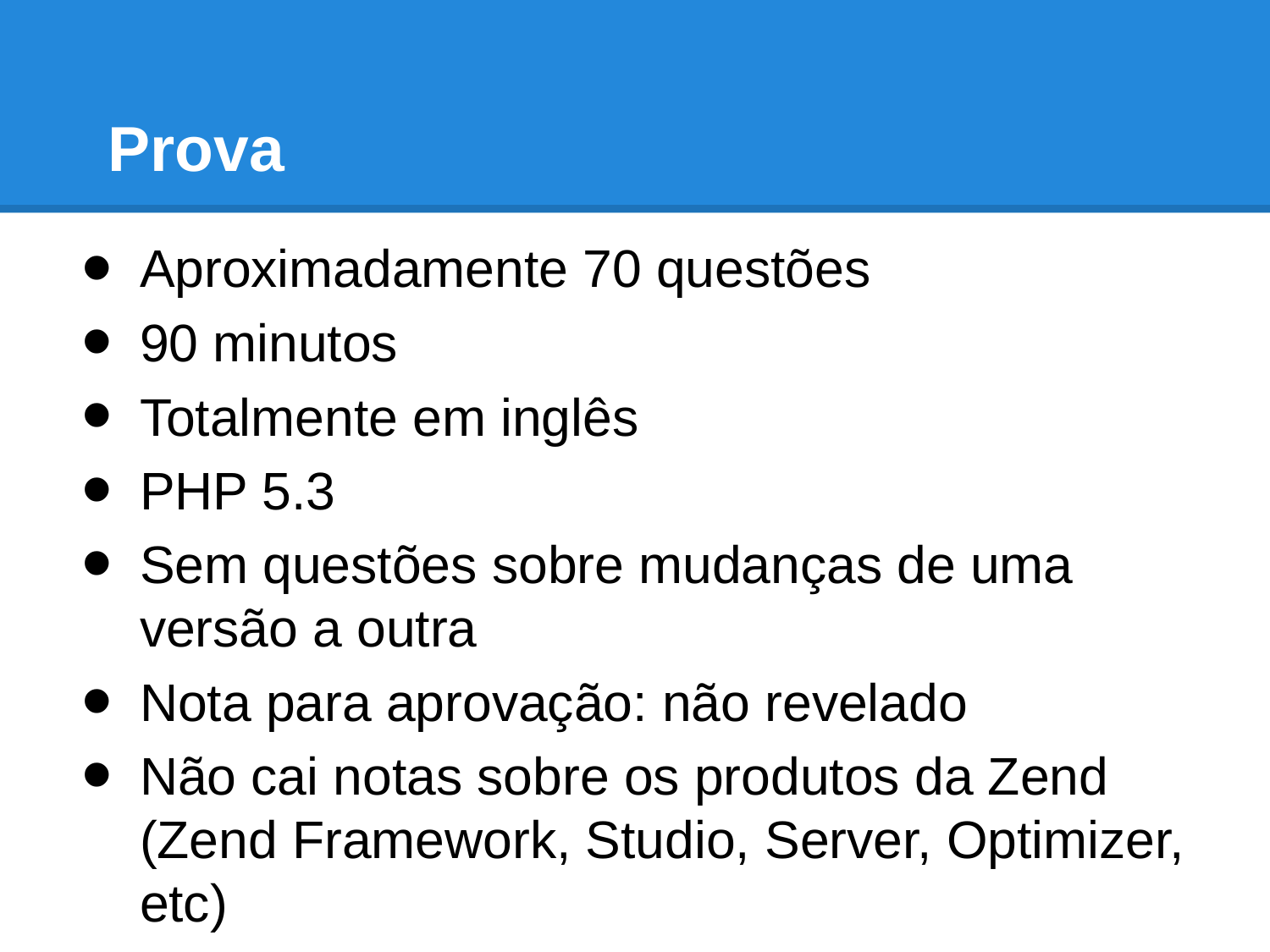

# Prova
Aproximadamente 70 questões
90 minutos
Totalmente em inglês
PHP 5.3
Sem questões sobre mudanças de uma versão a outra
Nota para aprovação: não revelado
Não cai notas sobre os produtos da Zend (Zend Framework, Studio, Server, Optimizer, etc)